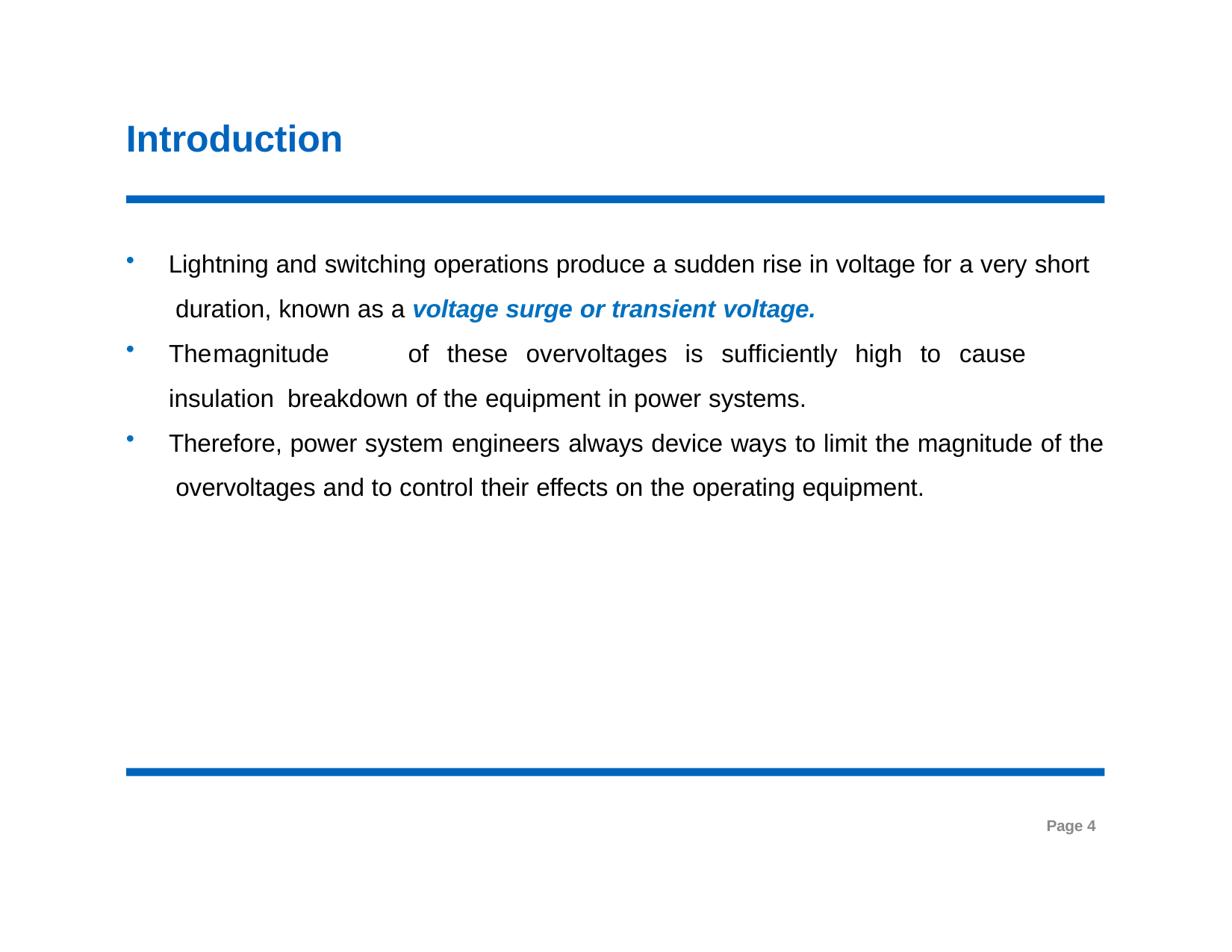

# Introduction
Lightning and switching operations produce a sudden rise in voltage for a very short  duration, known as a voltage surge or transient voltage.
The	magnitude	of	these	overvoltages	is	sufficiently	high	to	cause	insulation  breakdown of the equipment in power systems.
Therefore, power system engineers always device ways to limit the magnitude of the  overvoltages and to control their effects on the operating equipment.
Page 4